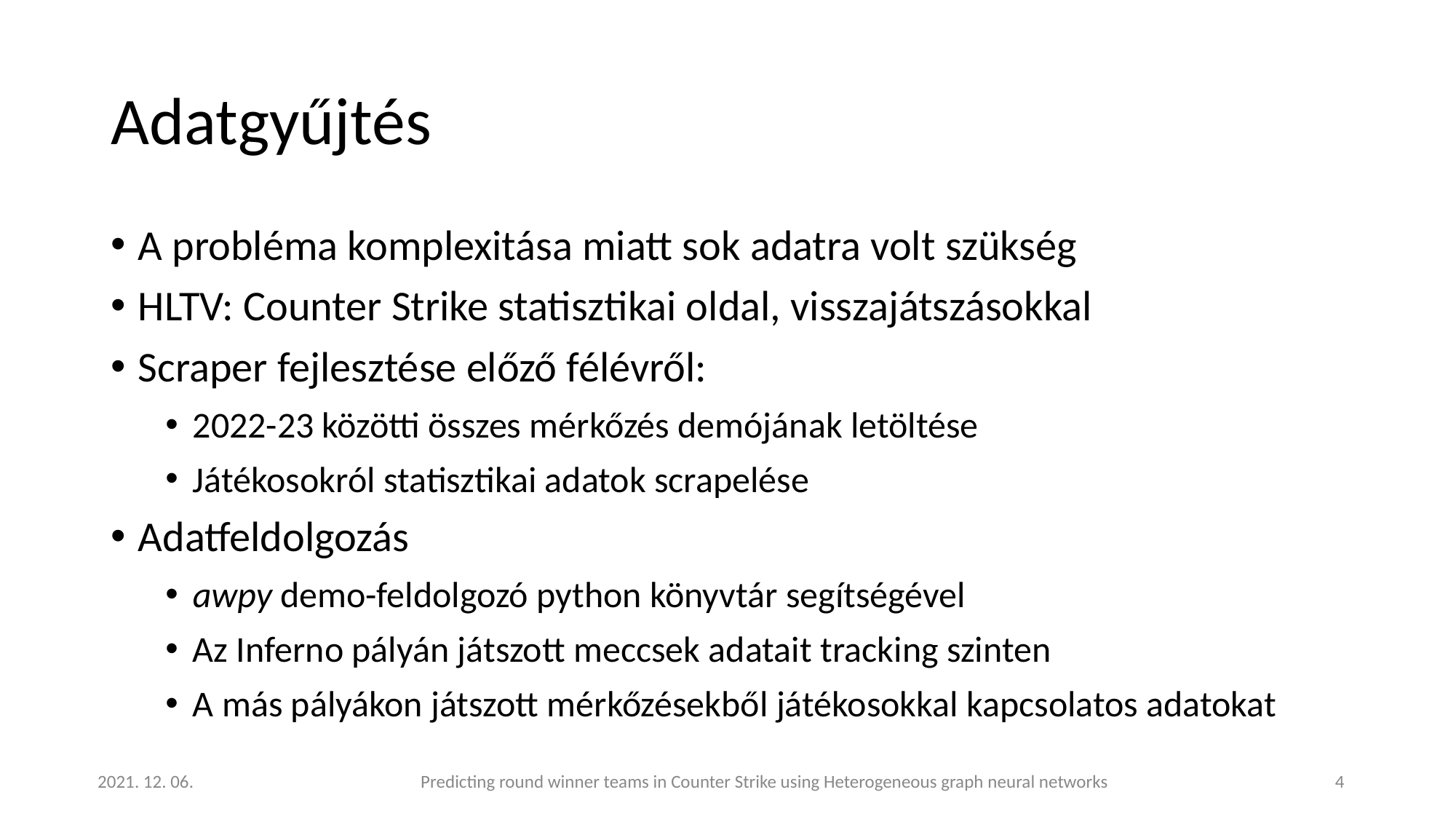

# Adatgyűjtés
A probléma komplexitása miatt sok adatra volt szükség
HLTV: Counter Strike statisztikai oldal, visszajátszásokkal
Scraper fejlesztése előző félévről:
2022-23 közötti összes mérkőzés demójának letöltése
Játékosokról statisztikai adatok scrapelése
Adatfeldolgozás
awpy demo-feldolgozó python könyvtár segítségével
Az Inferno pályán játszott meccsek adatait tracking szinten
A más pályákon játszott mérkőzésekből játékosokkal kapcsolatos adatokat

 Predicting round winner teams in Counter Strike using Heterogeneous graph neural networks
2021. 12. 06.
4